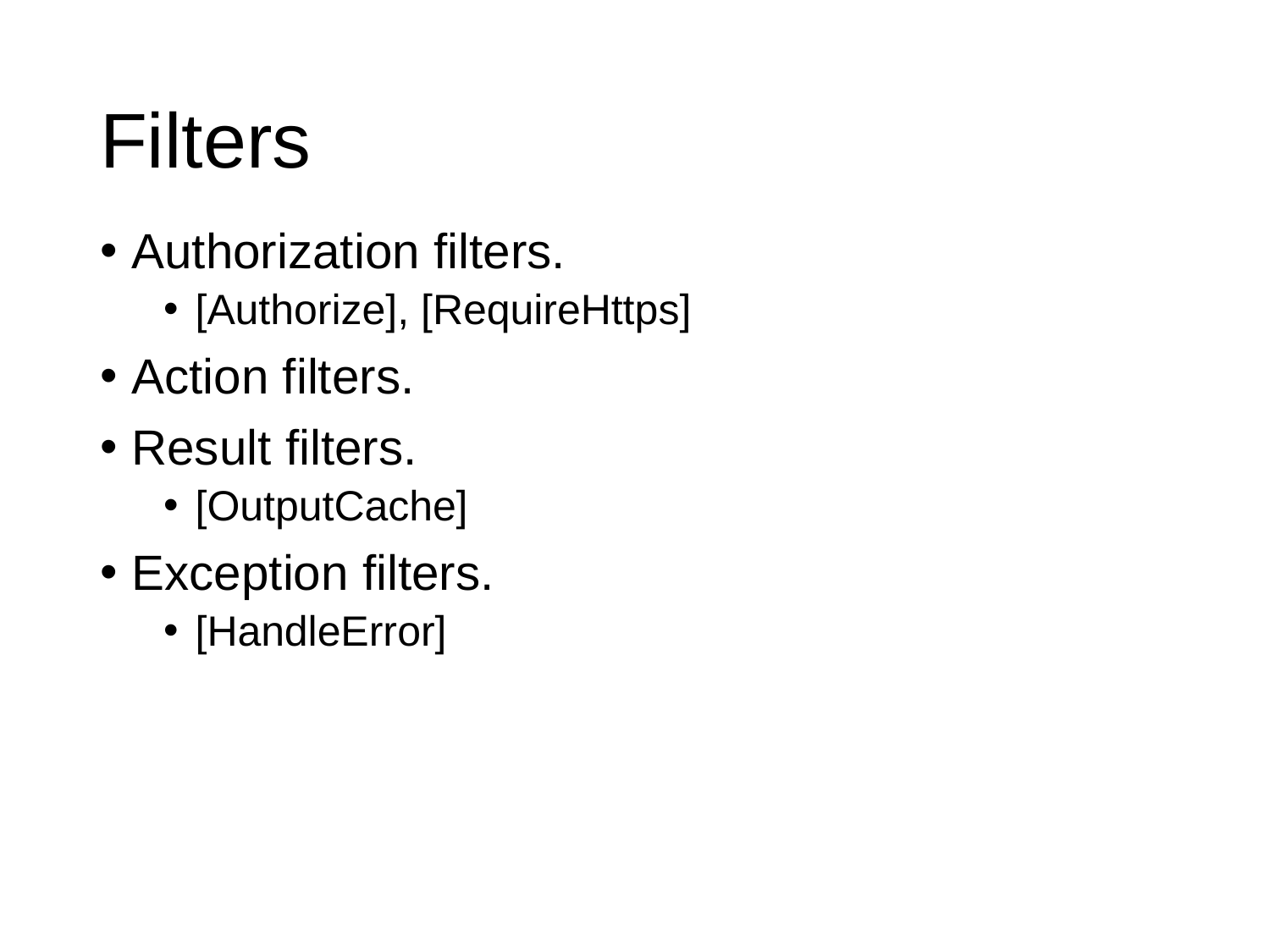

# Filters
Authorization filters.
[Authorize], [RequireHttps]
Action filters.
Result filters.
[OutputCache]
Exception filters.
[HandleError]